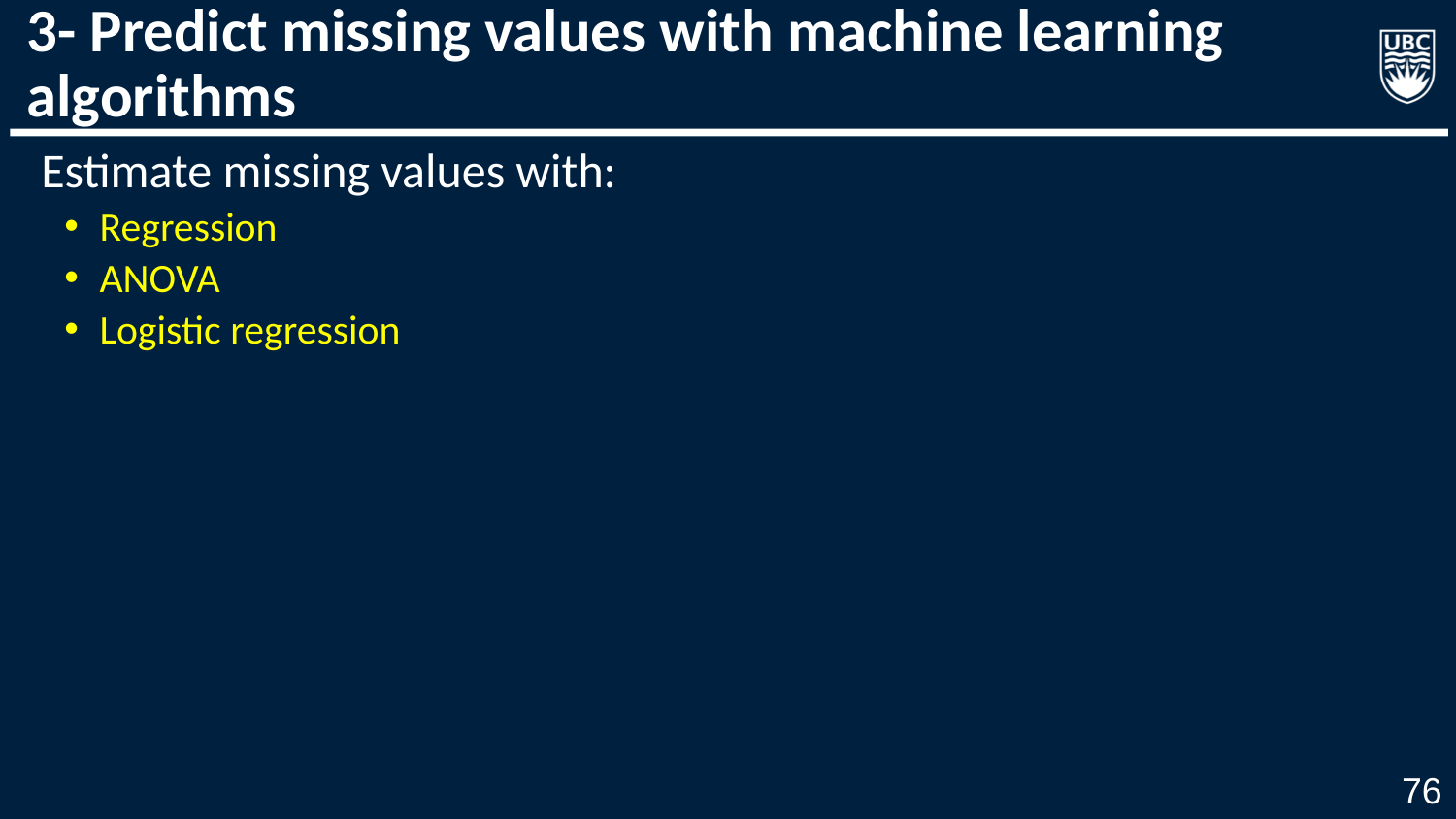

# 3- Predict missing values with machine learning algorithms
Estimate missing values with:
Regression
ANOVA
Logistic regression